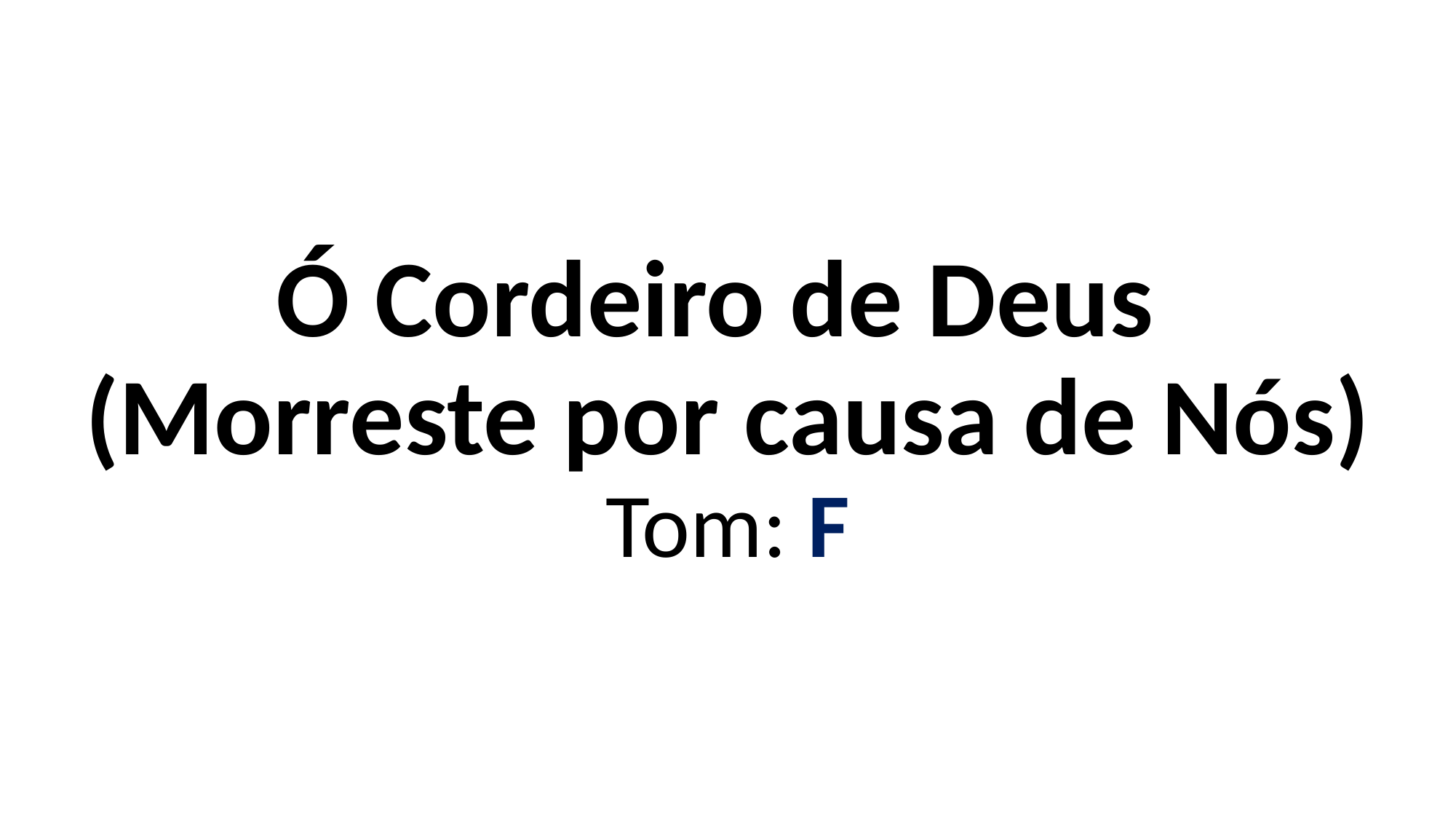

# Ó Cordeiro de Deus (Morreste por causa de Nós) Tom: F